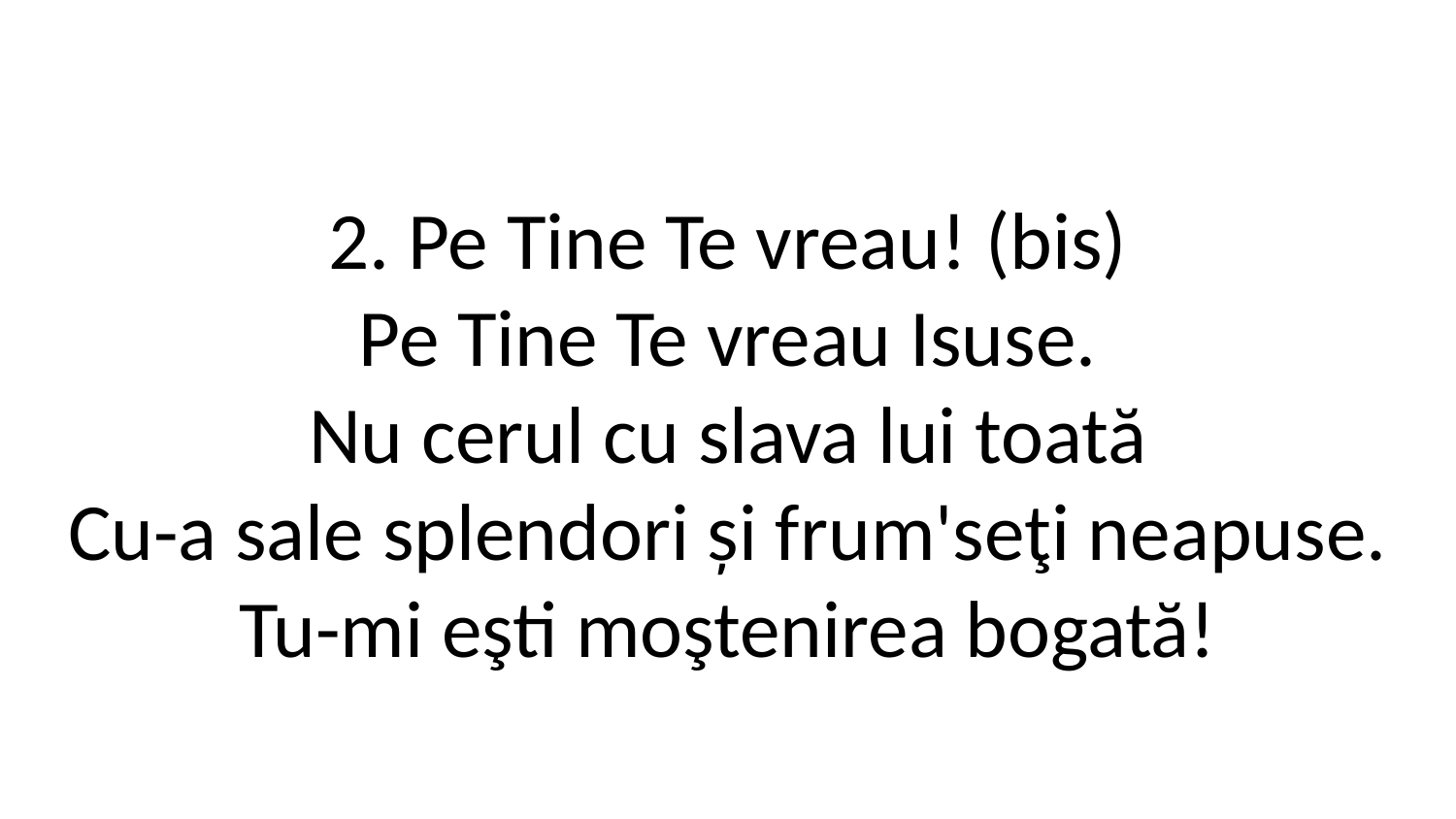

2. Pe Tine Te vreau! (bis)
Pe Tine Te vreau Isuse.
Nu cerul cu slava lui toată
Cu-a sale splendori și frum'seţi neapuse.
Tu-mi eşti moştenirea bogată!